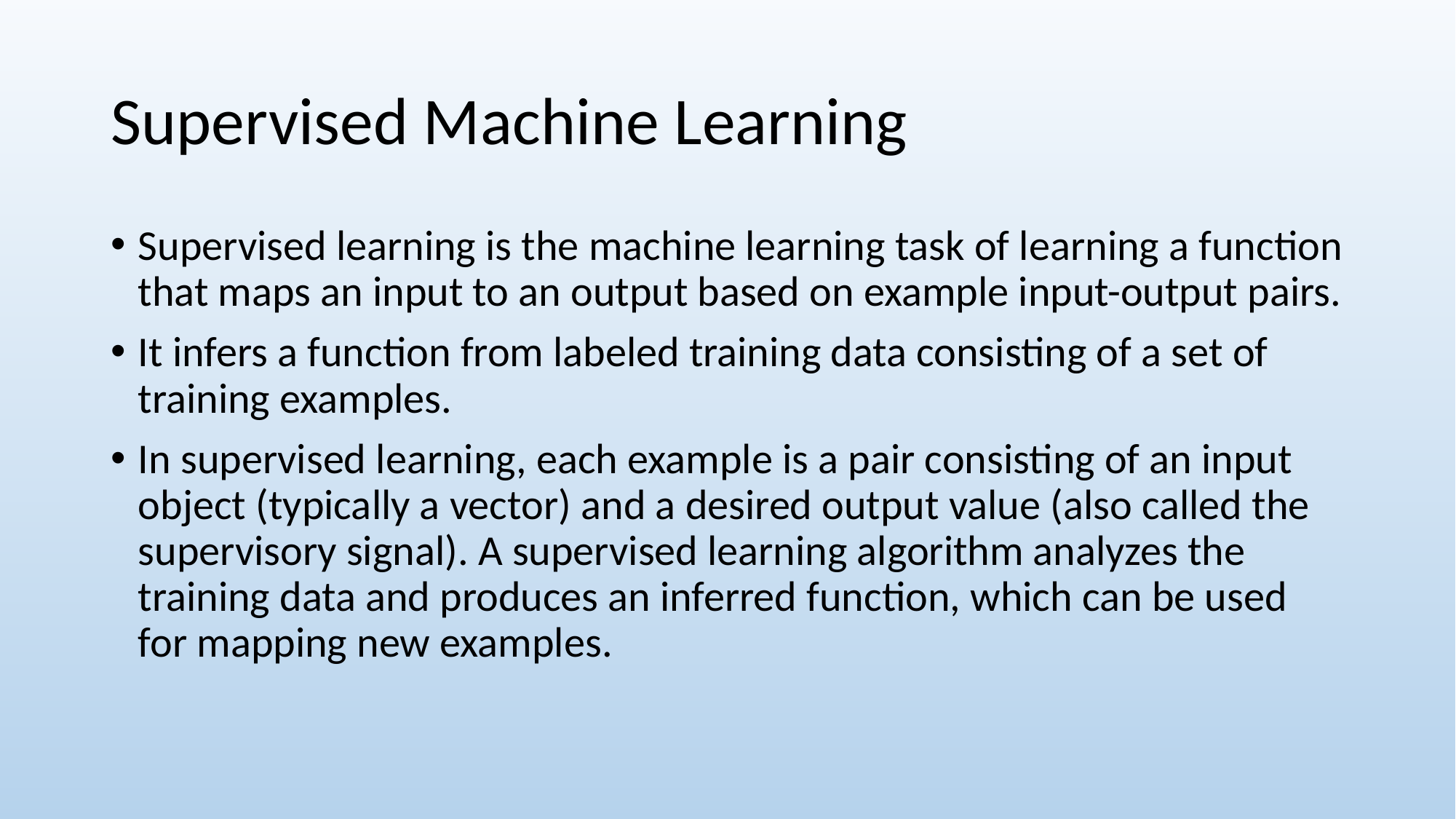

# Supervised Machine Learning
Supervised learning is the machine learning task of learning a function that maps an input to an output based on example input-output pairs.
It infers a function from labeled training data consisting of a set of training examples.
In supervised learning, each example is a pair consisting of an input object (typically a vector) and a desired output value (also called the supervisory signal). A supervised learning algorithm analyzes the training data and produces an inferred function, which can be used for mapping new examples.